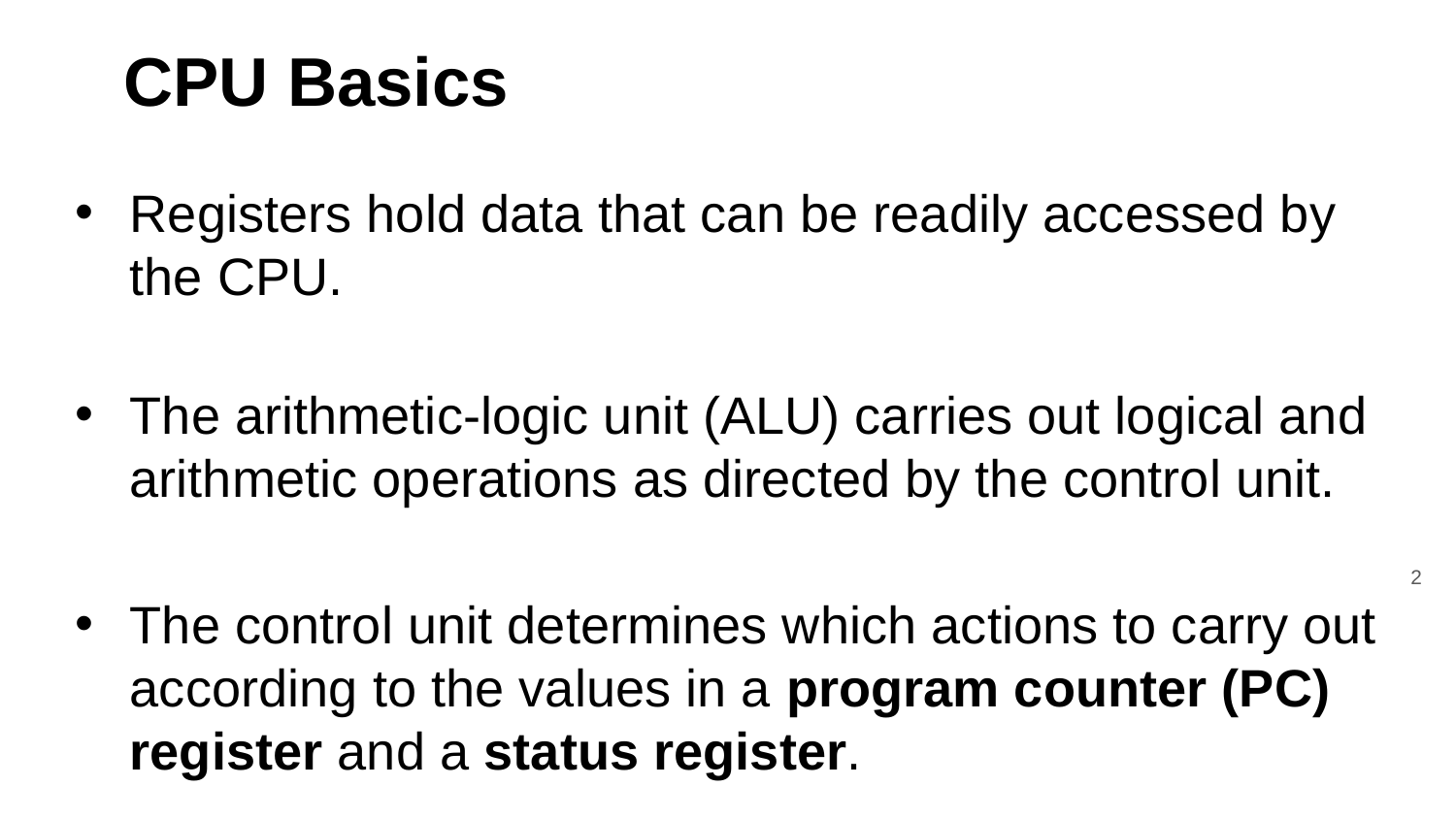

# CPU Basics
Registers hold data that can be readily accessed by the CPU.

The arithmetic-logic unit (ALU) carries out logical and arithmetic operations as directed by the control unit.

The control unit determines which actions to carry out according to the values in a program counter (PC) register and a status register.
2